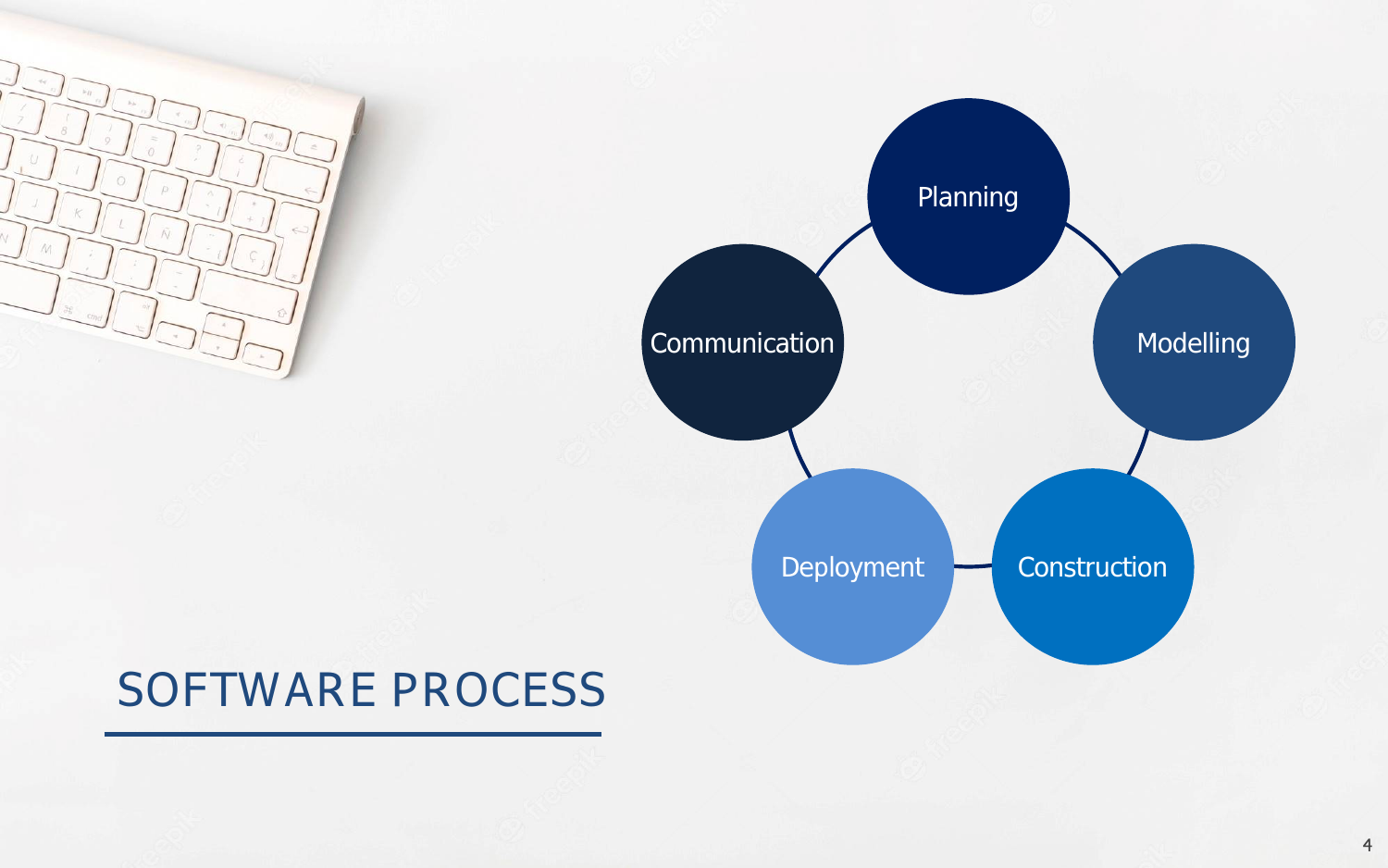

Planning

Communication
Modelling

Deployment
Construction
SOFTWARE PROCESS
4